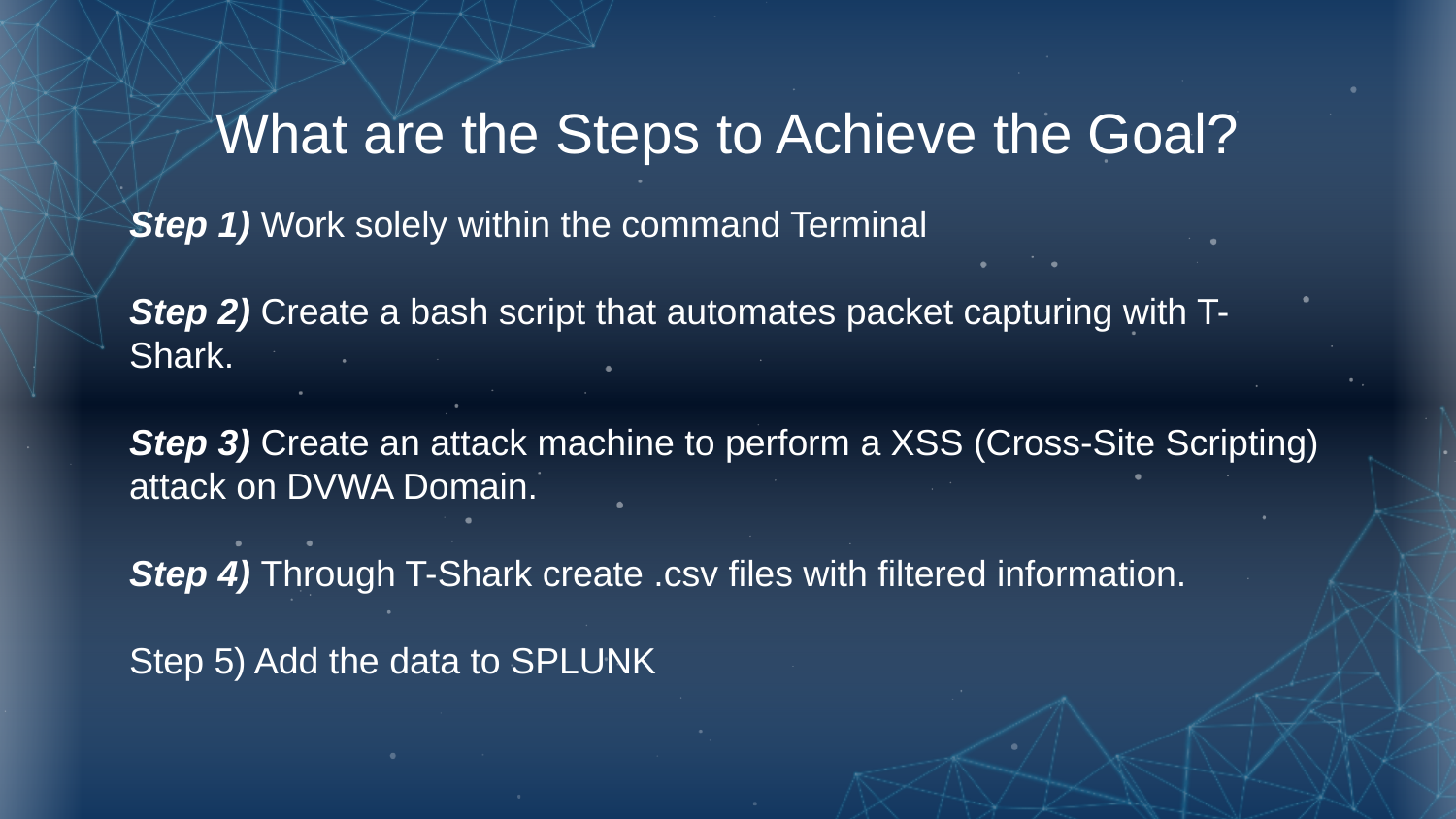

# What are the Steps to Achieve the Goal?
Step 1) Work solely within the command Terminal

Step 2) Create a bash script that automates packet capturing with T-Shark.

Step 3) Create an attack machine to perform a XSS (Cross-Site Scripting) attack on DVWA Domain.

Step 4) Through T-Shark create .csv files with filtered information.

Step 5) Add the data to SPLUNK